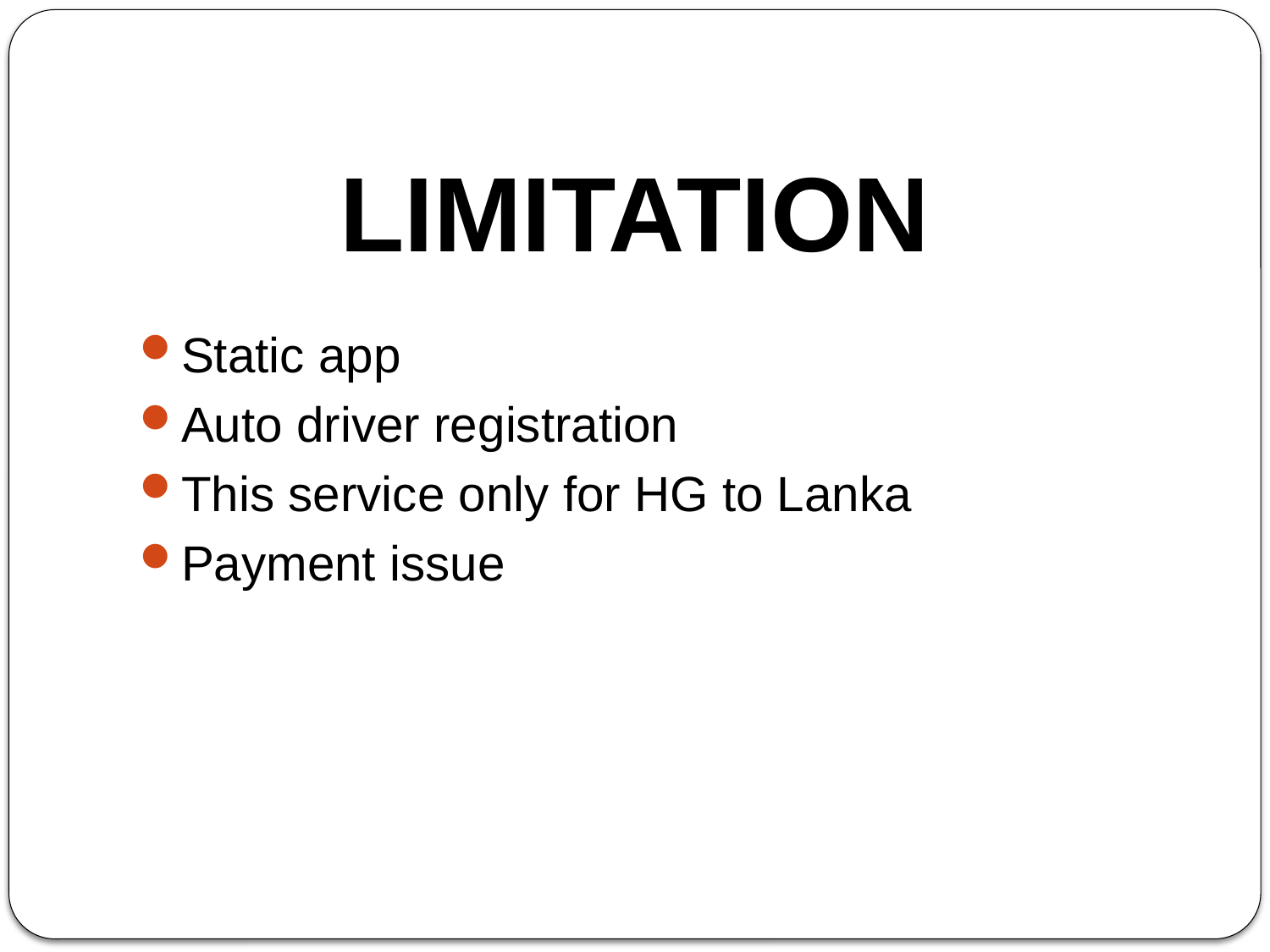

# LIMITATION
Static app
Auto driver registration
This service only for HG to Lanka
Payment issue